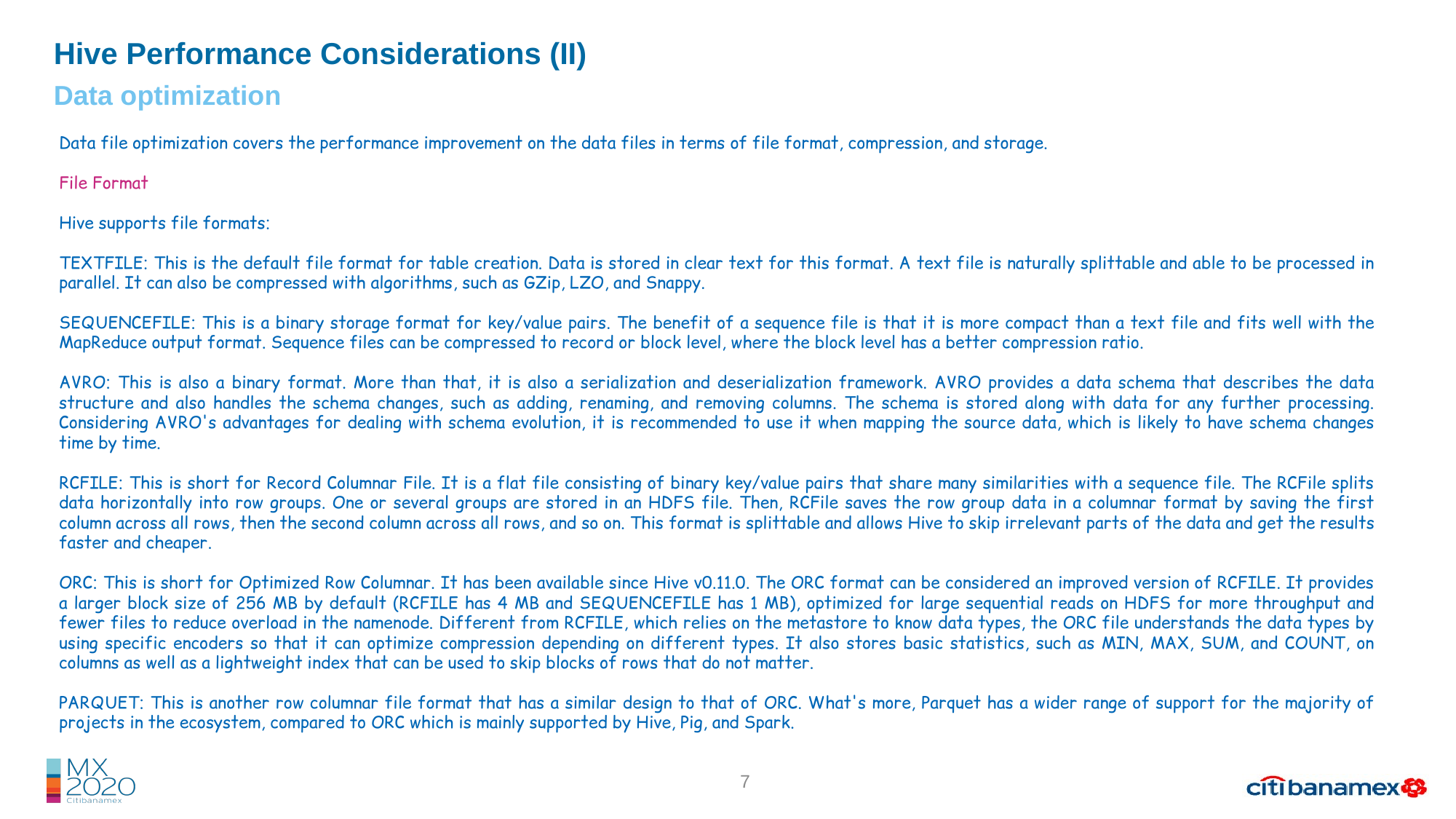

Hive Performance Considerations (II)
Data optimization
Data file optimization covers the performance improvement on the data files in terms of file format, compression, and storage.

File Format

Hive supports file formats:

TEXTFILE: This is the default file format for table creation. Data is stored in clear text for this format. A text file is naturally splittable and able to be processed in parallel. It can also be compressed with algorithms, such as GZip, LZO, and Snappy.

SEQUENCEFILE: This is a binary storage format for key/value pairs. The benefit of a sequence file is that it is more compact than a text file and fits well with the MapReduce output format. Sequence files can be compressed to record or block level, where the block level has a better compression ratio.

AVRO: This is also a binary format. More than that, it is also a serialization and deserialization framework. AVRO provides a data schema that describes the data structure and also handles the schema changes, such as adding, renaming, and removing columns. The schema is stored along with data for any further processing. Considering AVRO's advantages for dealing with schema evolution, it is recommended to use it when mapping the source data, which is likely to have schema changes time by time.

RCFILE: This is short for Record Columnar File. It is a flat file consisting of binary key/value pairs that share many similarities with a sequence file. The RCFile splits data horizontally into row groups. One or several groups are stored in an HDFS file. Then, RCFile saves the row group data in a columnar format by saving the first column across all rows, then the second column across all rows, and so on. This format is splittable and allows Hive to skip irrelevant parts of the data and get the results faster and cheaper.

ORC: This is short for Optimized Row Columnar. It has been available since Hive v0.11.0. The ORC format can be considered an improved version of RCFILE. It provides a larger block size of 256 MB by default (RCFILE has 4 MB and SEQUENCEFILE has 1 MB), optimized for large sequential reads on HDFS for more throughput and fewer files to reduce overload in the namenode. Different from RCFILE, which relies on the metastore to know data types, the ORC file understands the data types by using specific encoders so that it can optimize compression depending on different types. It also stores basic statistics, such as MIN, MAX, SUM, and COUNT, on columns as well as a lightweight index that can be used to skip blocks of rows that do not matter.

PARQUET: This is another row columnar file format that has a similar design to that of ORC. What's more, Parquet has a wider range of support for the majority of projects in the ecosystem, compared to ORC which is mainly supported by Hive, Pig, and Spark.